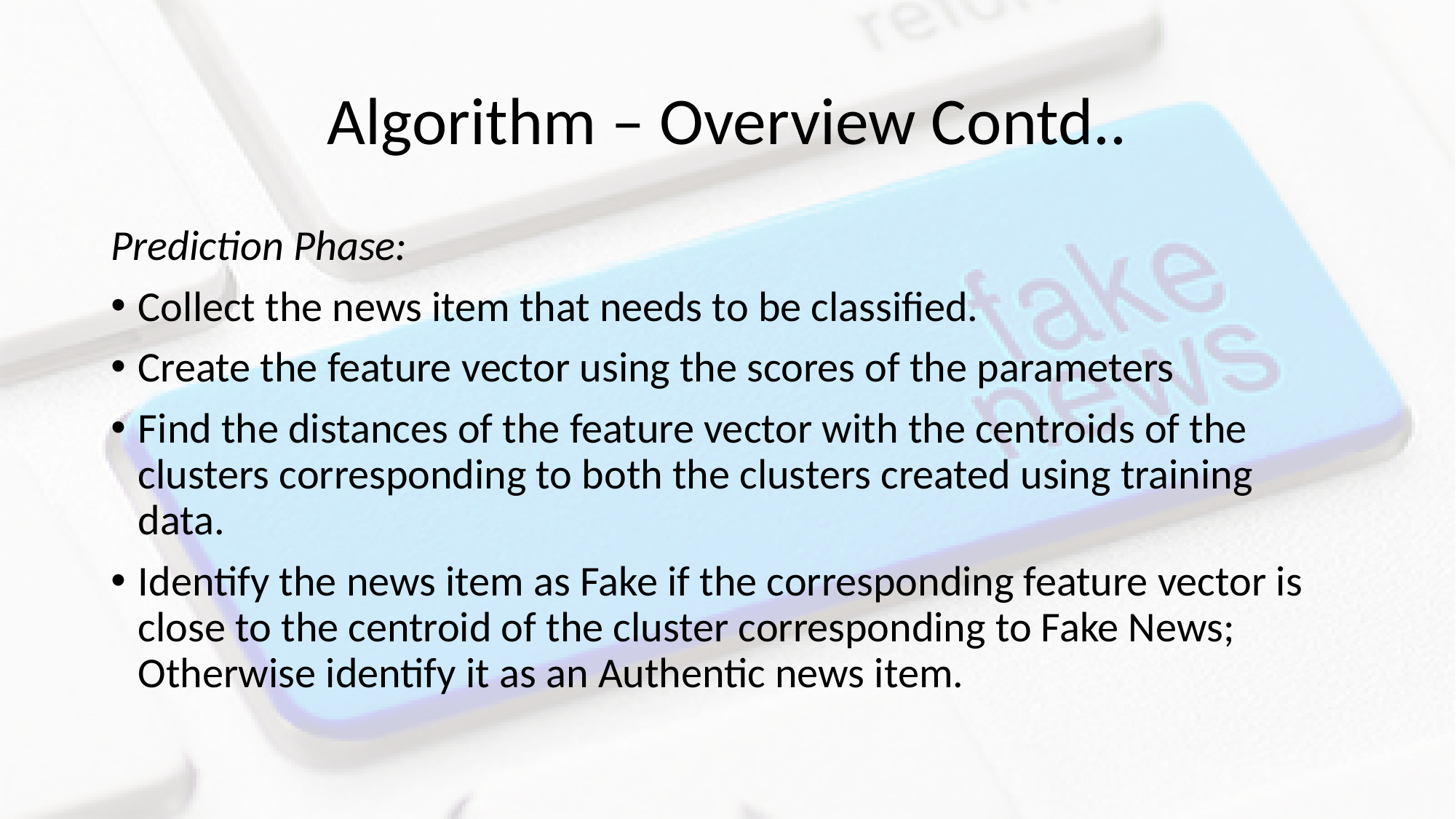

# Algorithm – Overview Contd..
Prediction Phase:
Collect the news item that needs to be classified.
Create the feature vector using the scores of the parameters
Find the distances of the feature vector with the centroids of the clusters corresponding to both the clusters created using training data.
Identify the news item as Fake if the corresponding feature vector is close to the centroid of the cluster corresponding to Fake News; Otherwise identify it as an Authentic news item.